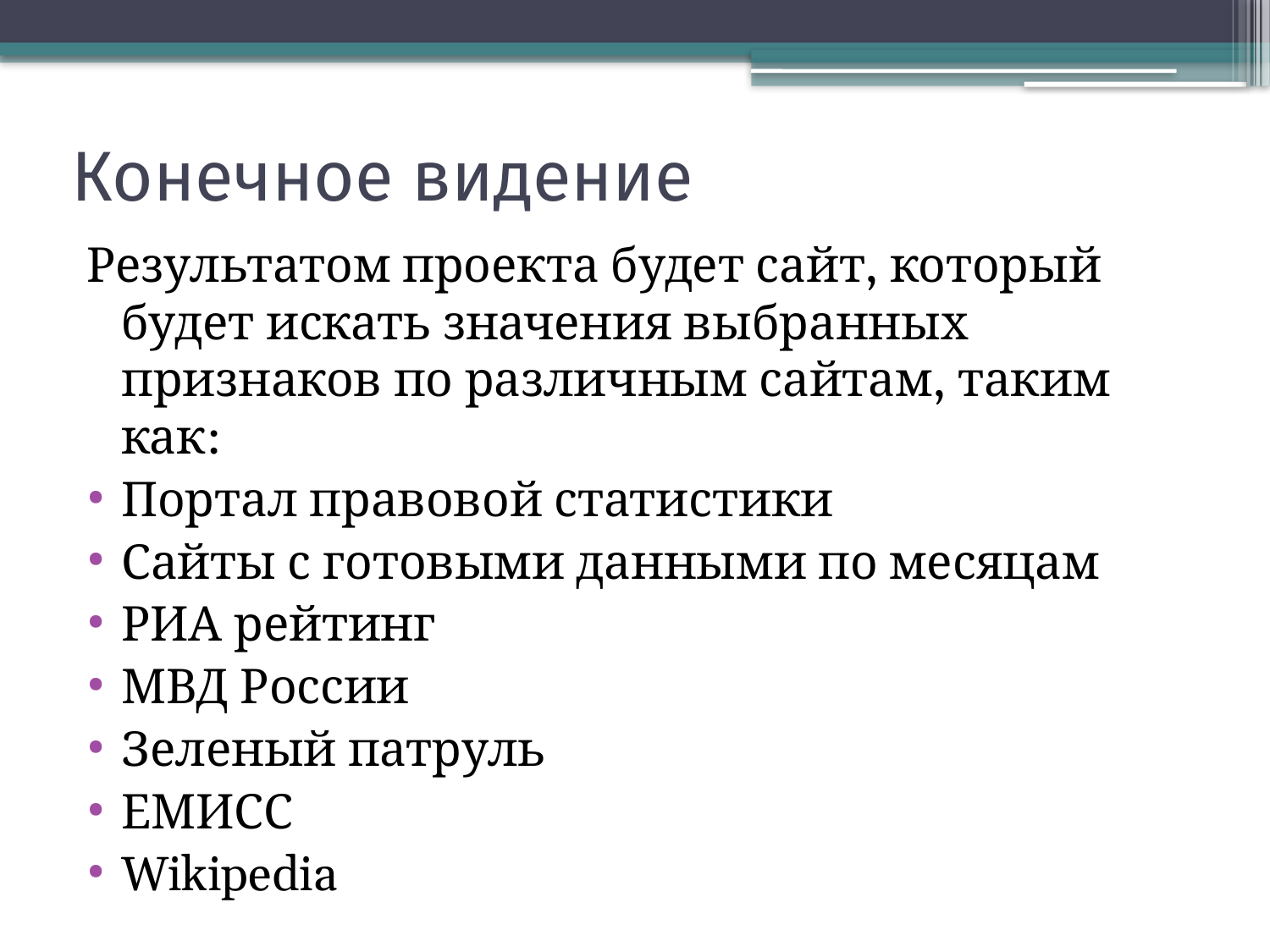

# Конечное видение
Результатом проекта будет сайт, который будет искать значения выбранных признаков по различным сайтам, таким как:
Портал правовой статистики
Сайты с готовыми данными по месяцам
РИА рейтинг
МВД России
Зеленый патруль
ЕМИСС
Wikipedia